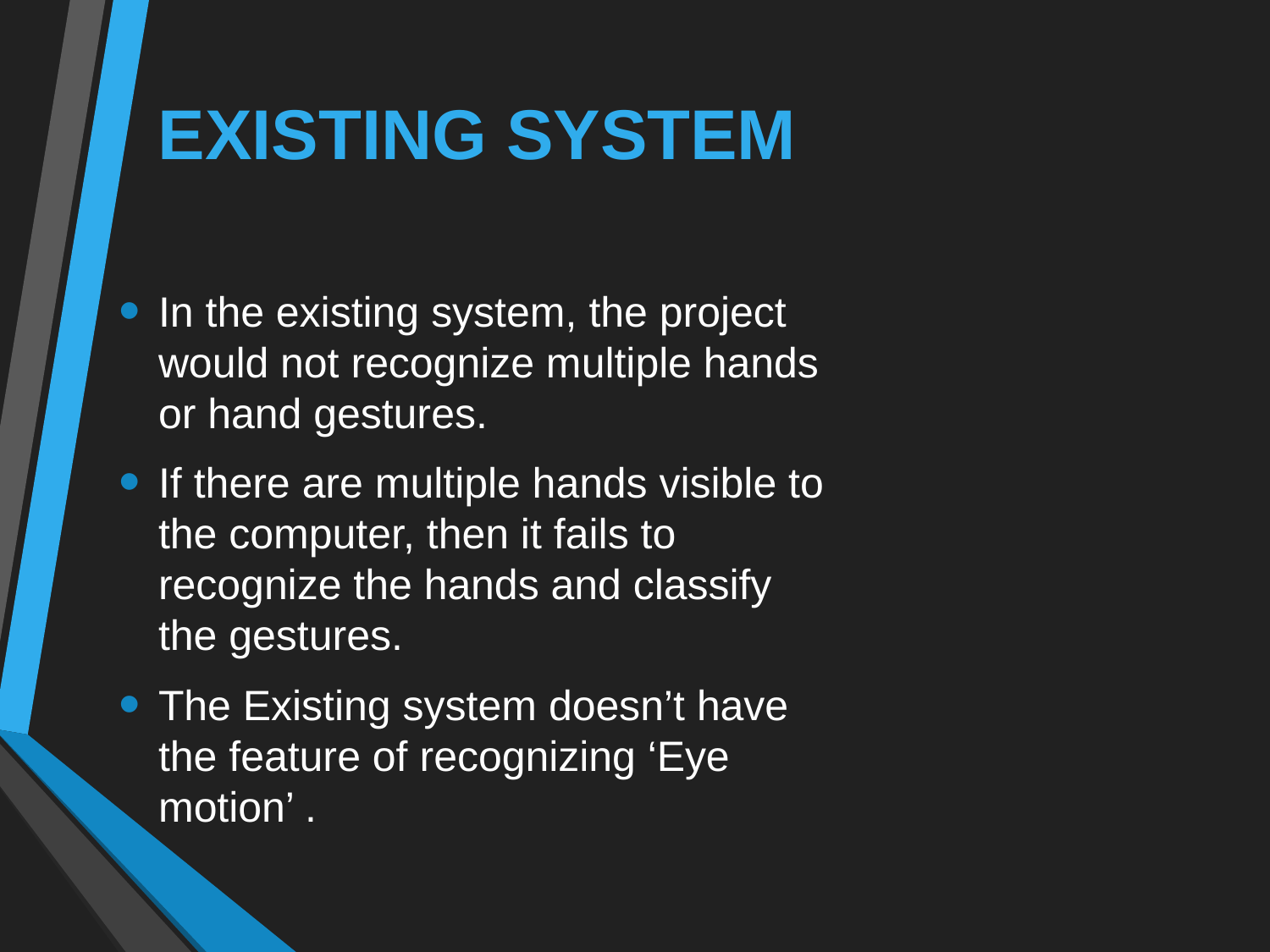

# EXISTING SYSTEM

In the existing system, the project would not recognize multiple hands or hand gestures.
If there are multiple hands visible to the computer, then it fails to recognize the hands and classify the gestures.
The Existing system doesn’t have the feature of recognizing ‘Eye motion’ .